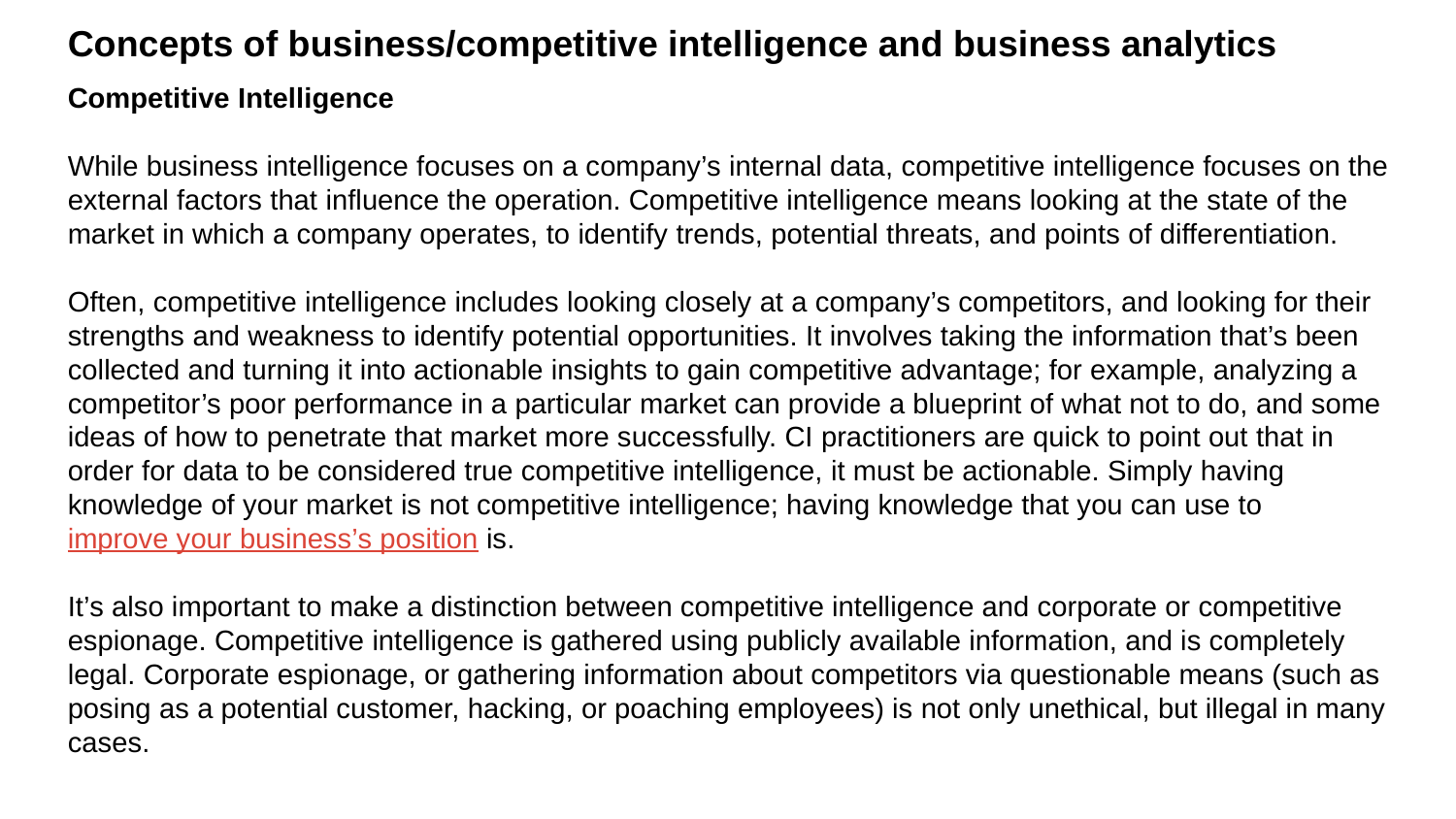

Concepts of business/competitive intelligence and business analytics
Competitive Intelligence

While business intelligence focuses on a company’s internal data, competitive intelligence focuses on the external factors that influence the operation. Competitive intelligence means looking at the state of the market in which a company operates, to identify trends, potential threats, and points of differentiation.

Often, competitive intelligence includes looking closely at a company’s competitors, and looking for their strengths and weakness to identify potential opportunities. It involves taking the information that’s been collected and turning it into actionable insights to gain competitive advantage; for example, analyzing a competitor’s poor performance in a particular market can provide a blueprint of what not to do, and some ideas of how to penetrate that market more successfully. CI practitioners are quick to point out that in order for data to be considered true competitive intelligence, it must be actionable. Simply having knowledge of your market is not competitive intelligence; having knowledge that you can use to improve your business’s position is.

It’s also important to make a distinction between competitive intelligence and corporate or competitive espionage. Competitive intelligence is gathered using publicly available information, and is completely legal. Corporate espionage, or gathering information about competitors via questionable means (such as posing as a potential customer, hacking, or poaching employees) is not only unethical, but illegal in many cases.